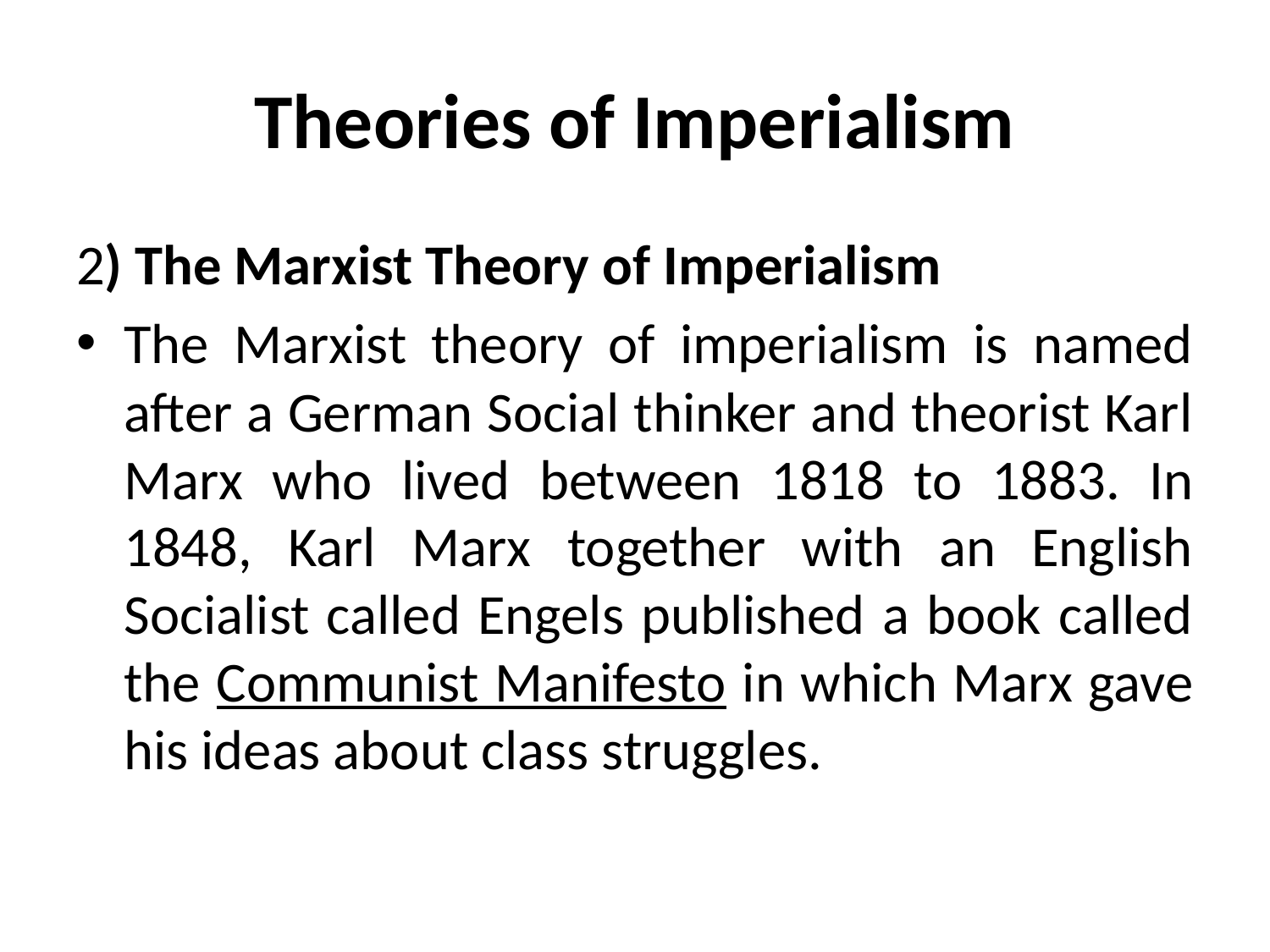

# Theories of Imperialism
2) The Marxist Theory of Imperialism
The Marxist theory of imperialism is named after a German Social thinker and theorist Karl Marx who lived between 1818 to 1883. In 1848, Karl Marx together with an English Socialist called Engels published a book called the Communist Manifesto in which Marx gave his ideas about class struggles.